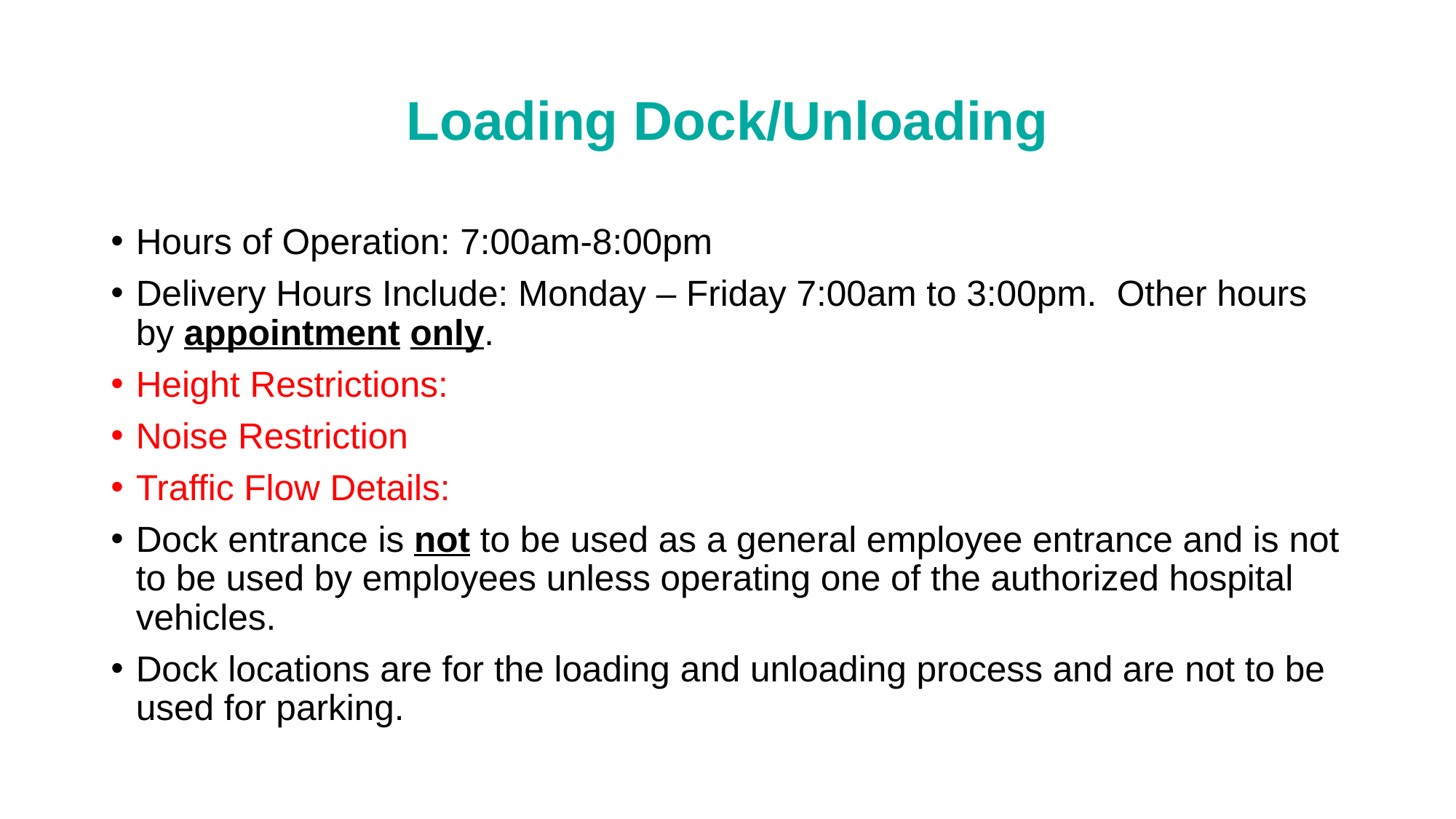

# Loading Dock/Unloading
Hours of Operation: 7:00am-8:00pm
Delivery Hours Include: Monday – Friday 7:00am to 3:00pm.  Other hours by appointment only.
Height Restrictions:
Noise Restriction
Traffic Flow Details:
Dock entrance is not to be used as a general employee entrance and is not to be used by employees unless operating one of the authorized hospital vehicles.
Dock locations are for the loading and unloading process and are not to be used for parking.